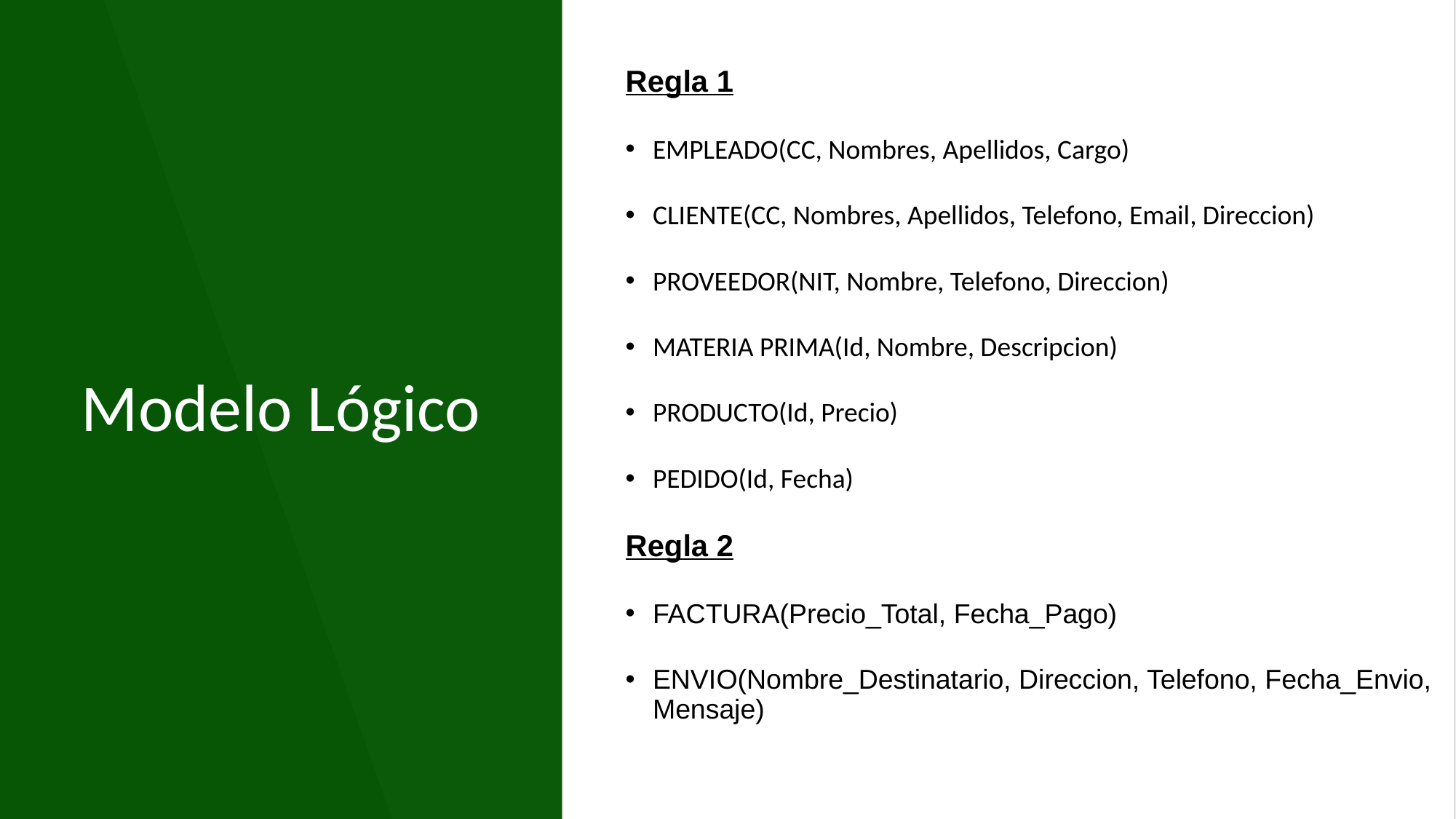

Modelo Lógico

Regla 1
EMPLEADO(CC, Nombres, Apellidos, Cargo)
CLIENTE(CC, Nombres, Apellidos, Telefono, Email, Direccion)
PROVEEDOR(NIT, Nombre, Telefono, Direccion)
MATERIA PRIMA(Id, Nombre, Descripcion)
PRODUCTO(Id, Precio)
PEDIDO(Id, Fecha)
Regla 2
FACTURA(Precio_Total, Fecha_Pago)
ENVIO(Nombre_Destinatario, Direccion, Telefono, Fecha_Envio, Mensaje)